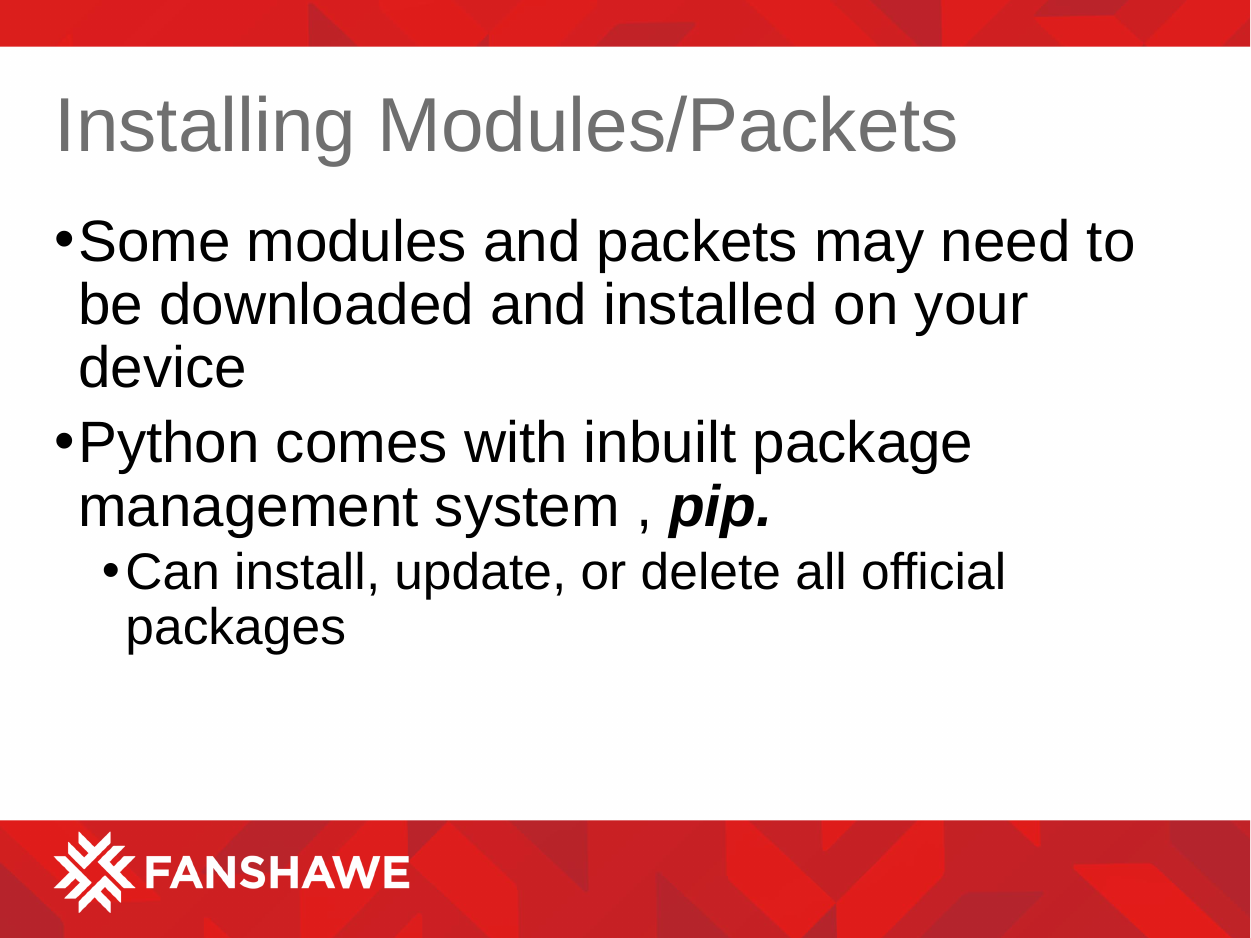

# Installing Modules/Packets
Some modules and packets may need to be downloaded and installed on your device
Python comes with inbuilt package management system , pip.
Can install, update, or delete all official packages